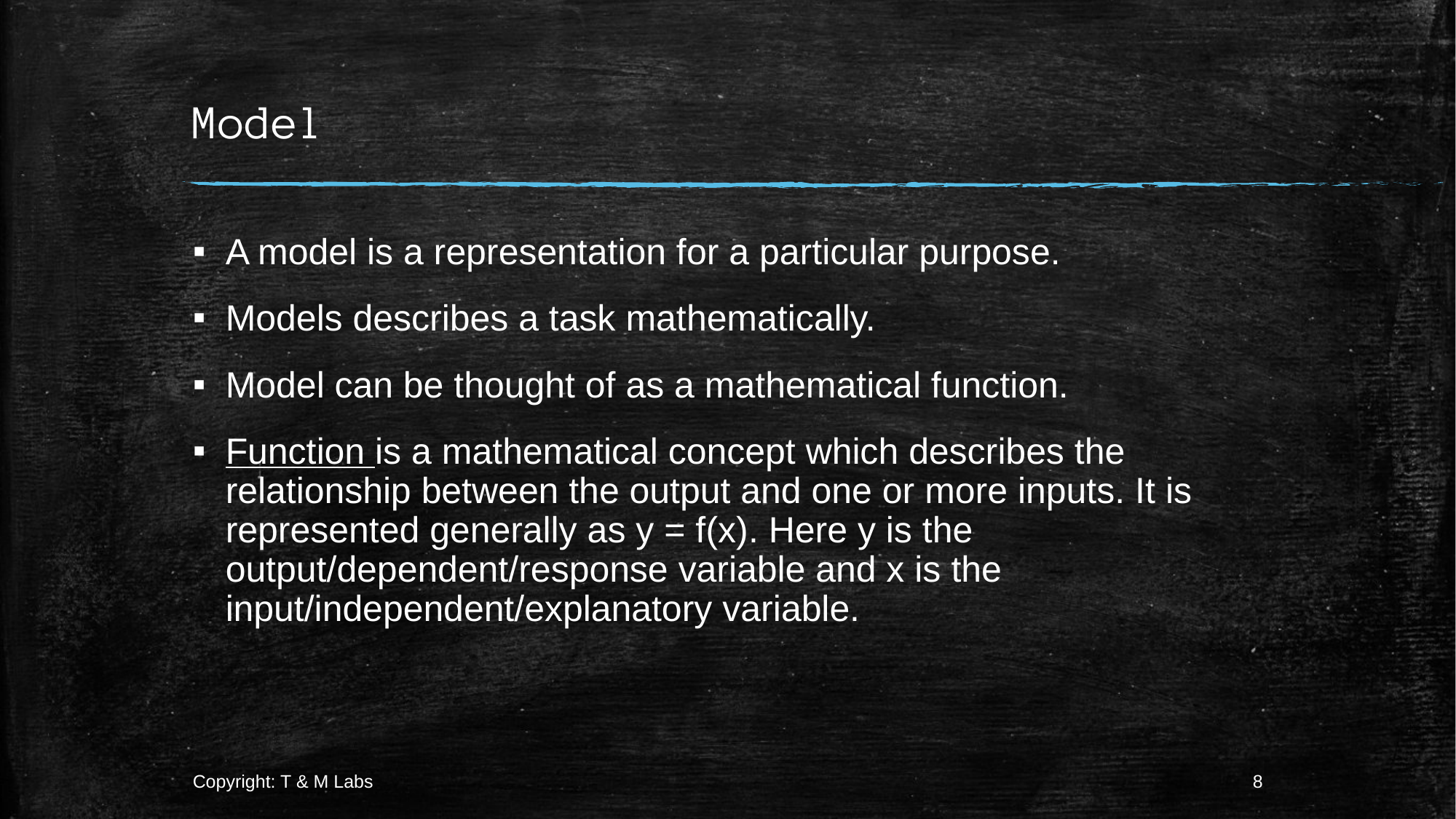

# Model
A model is a representation for a particular purpose.
Models describes a task mathematically.
Model can be thought of as a mathematical function.
Function is a mathematical concept which describes the relationship between the output and one or more inputs. It is represented generally as y = f(x). Here y is the output/dependent/response variable and x is the input/independent/explanatory variable.

Copyright: T & M Labs
8